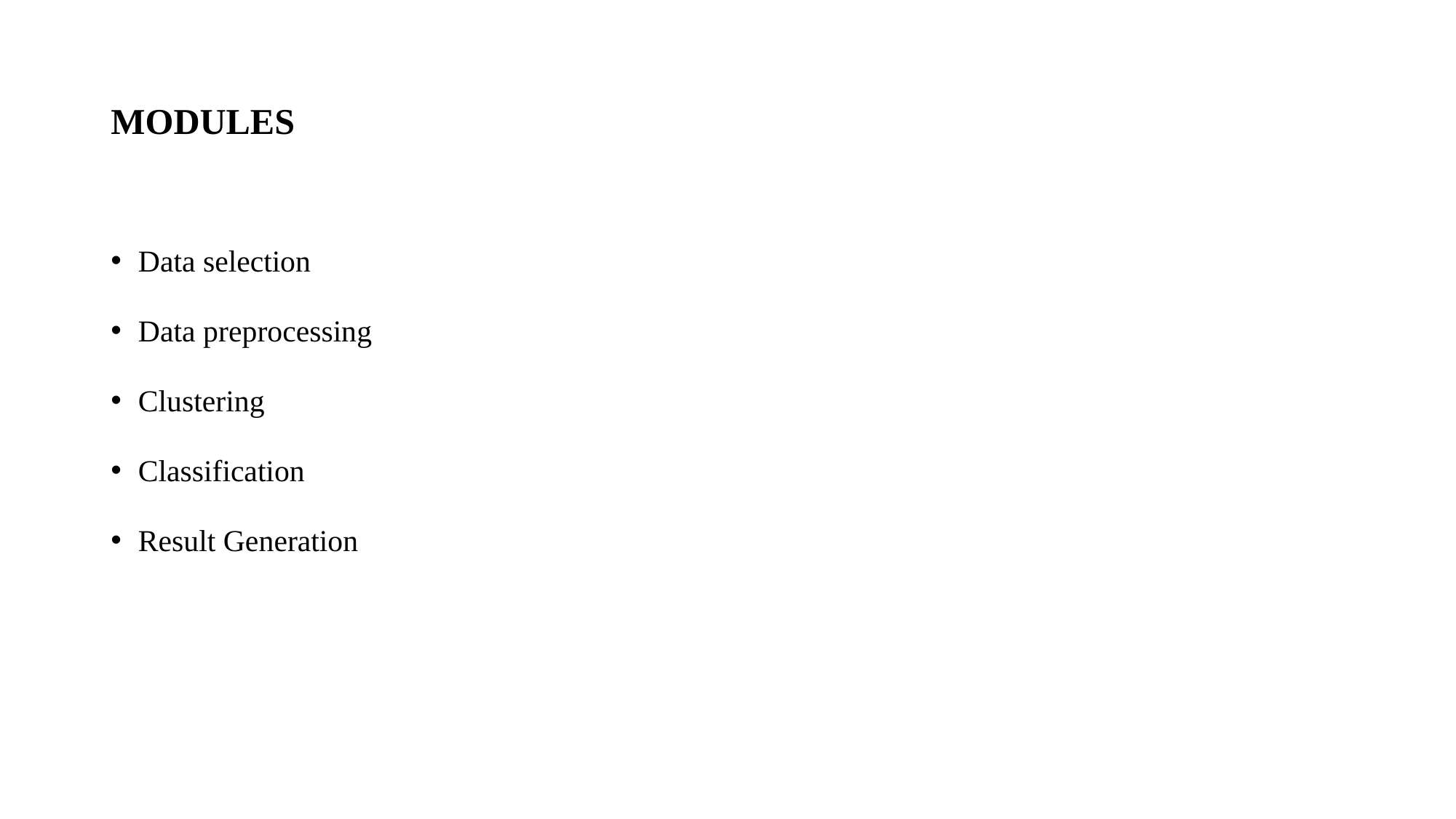

# MODULES
Data selection
Data preprocessing
Clustering
Classification
Result Generation